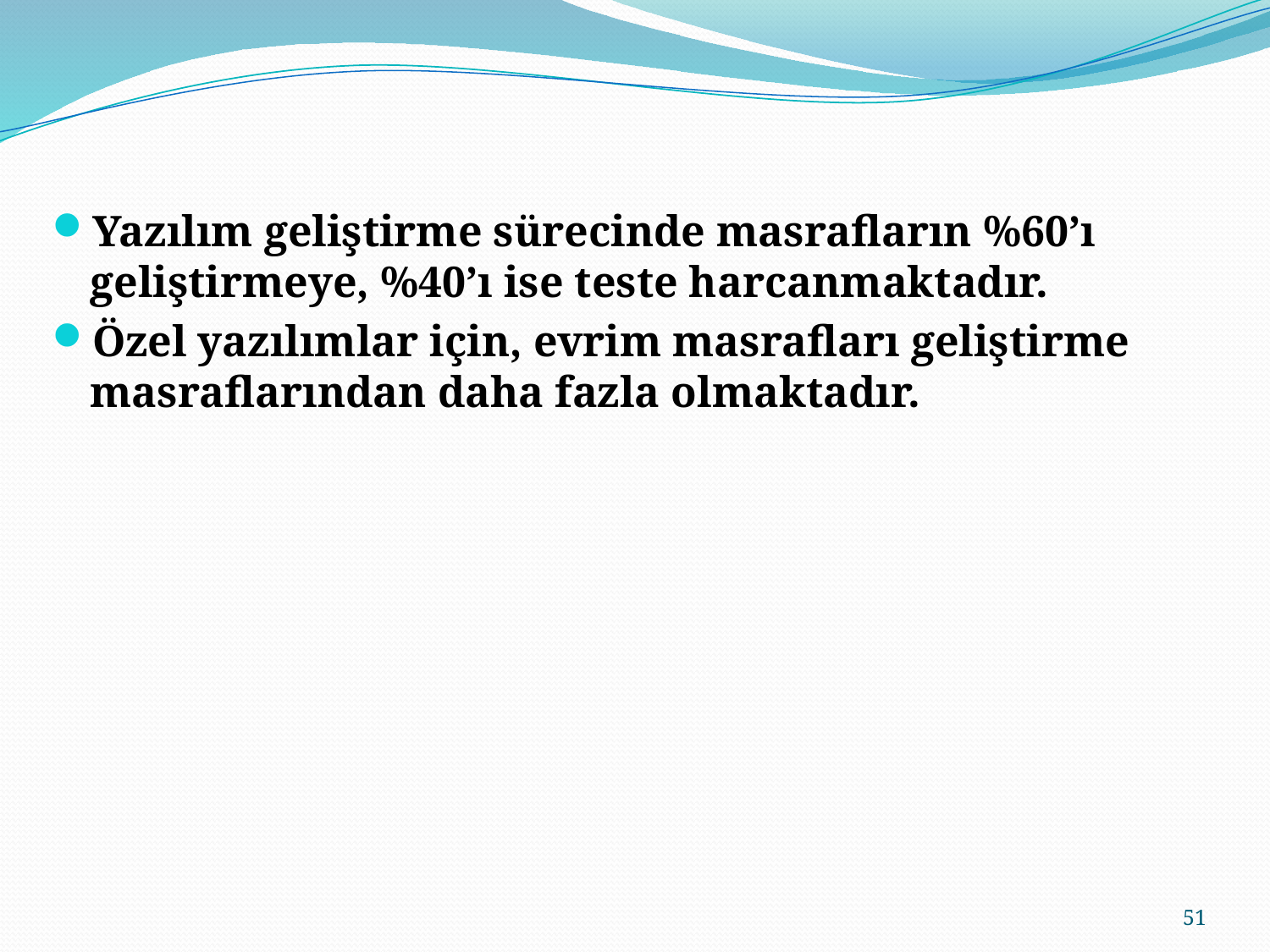

#
Yazılım geliştirme sürecinde masrafların %60’ı geliştirmeye, %40’ı ise teste harcanmaktadır.
Özel yazılımlar için, evrim masrafları geliştirme masraflarından daha fazla olmaktadır.

51